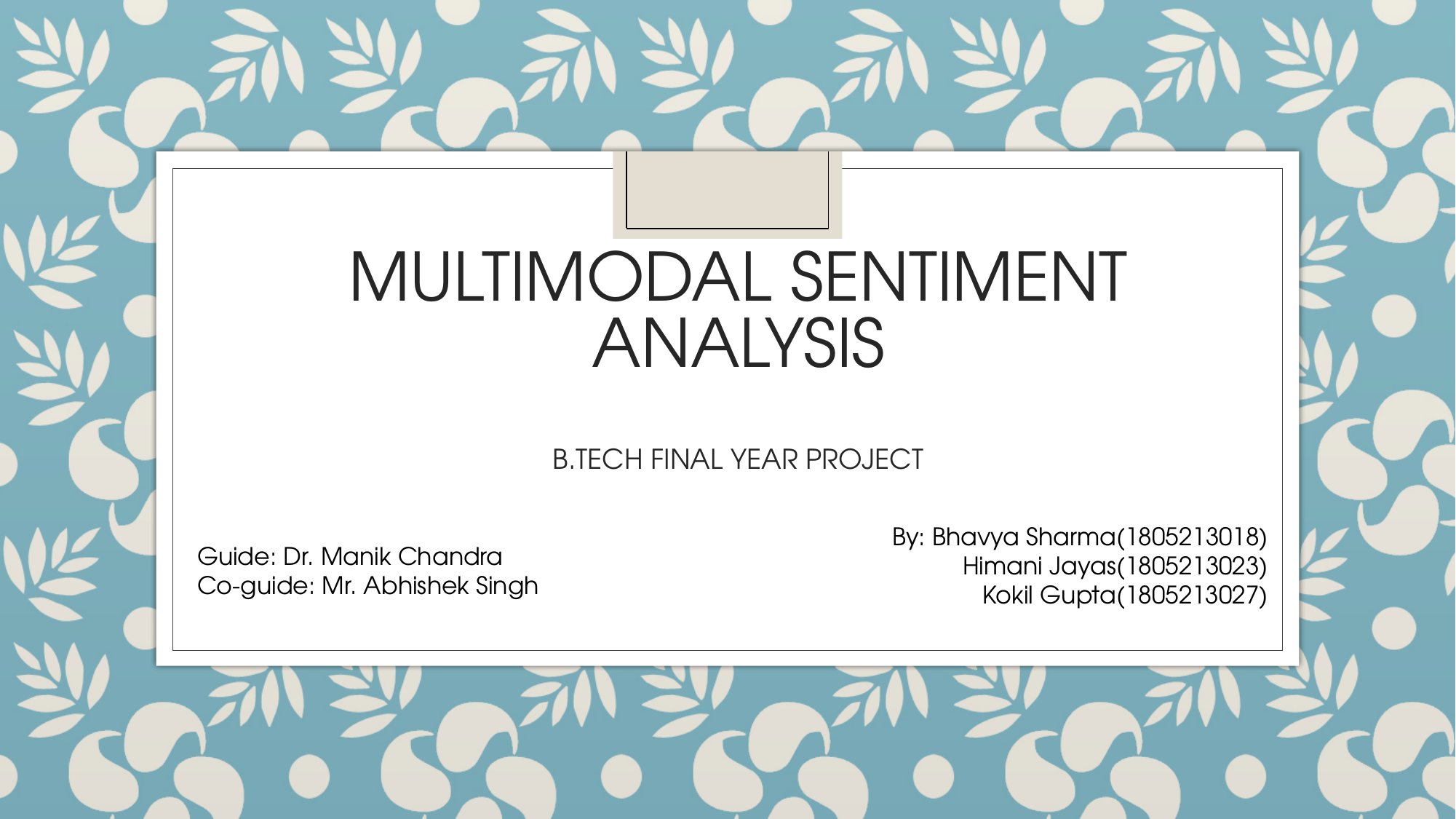

# MULTIMODAL SENTIMENT ANALYSIS B.TECH FINAL YEAR PROJECT
By: Bhavya Sharma(1805213018)
Himani Jayas(1805213023)
Kokil Gupta(1805213027)
Guide: Dr. Manik Chandra
Co-guide: Mr. Abhishek Singh